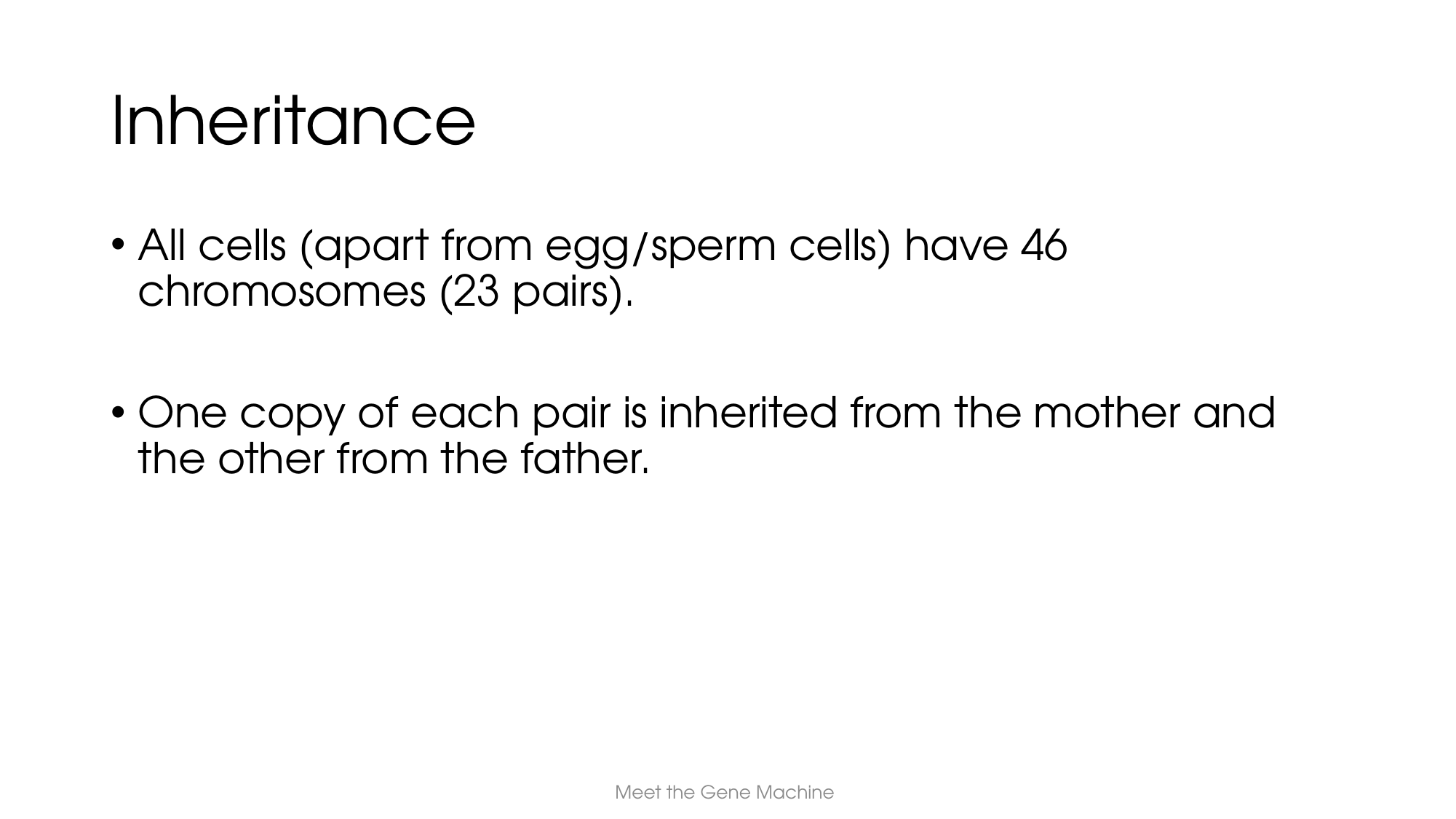

# Inheritance
All cells (apart from egg/sperm cells) have 46 chromosomes (23 pairs).

One copy of each pair is inherited from the mother and the other from the father.

Meet the Gene Machine